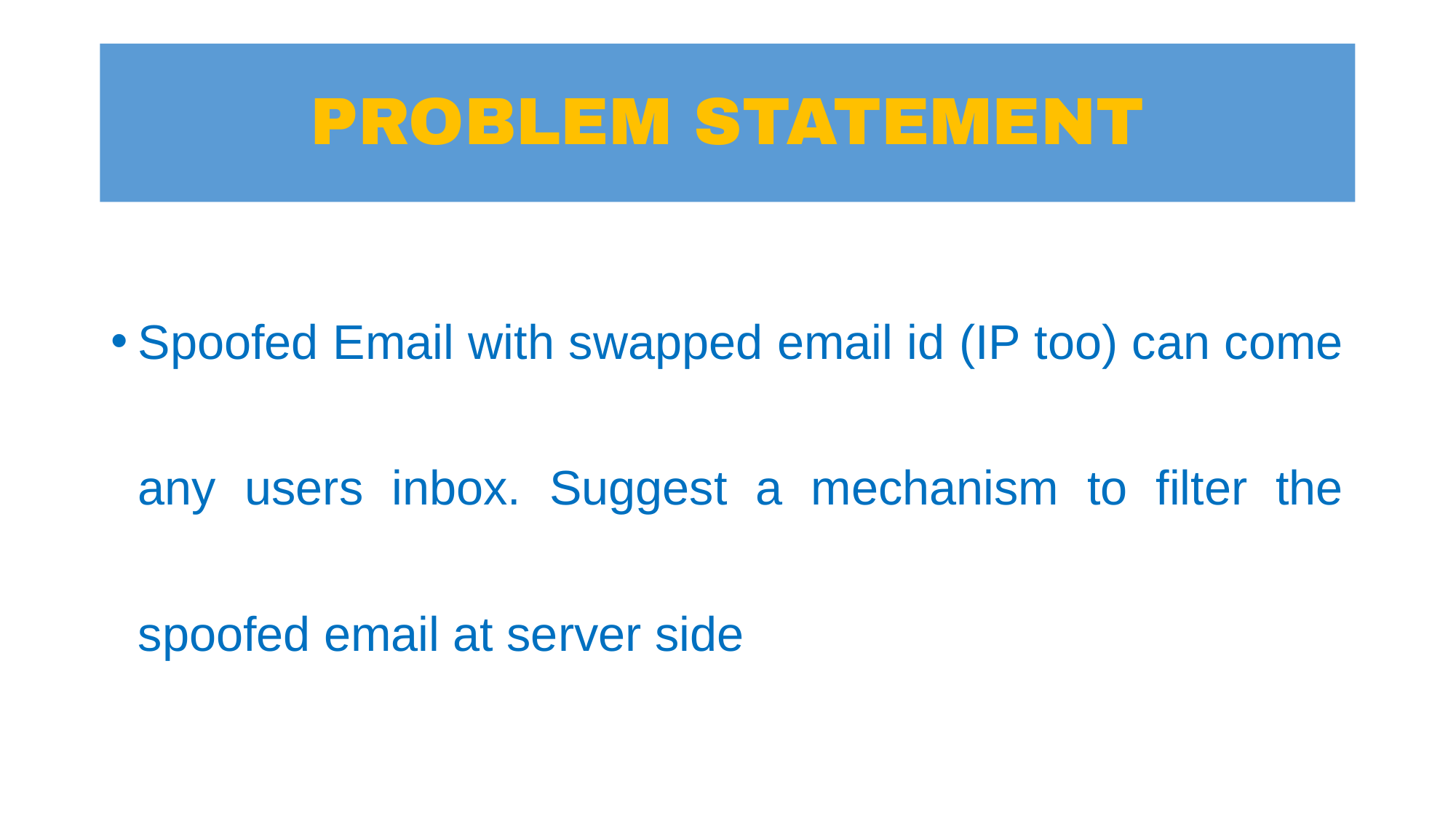

# PROBLEM STATEMENT
Spoofed Email with swapped email id (IP too) can come any users inbox. Suggest a mechanism to filter the spoofed email at server side